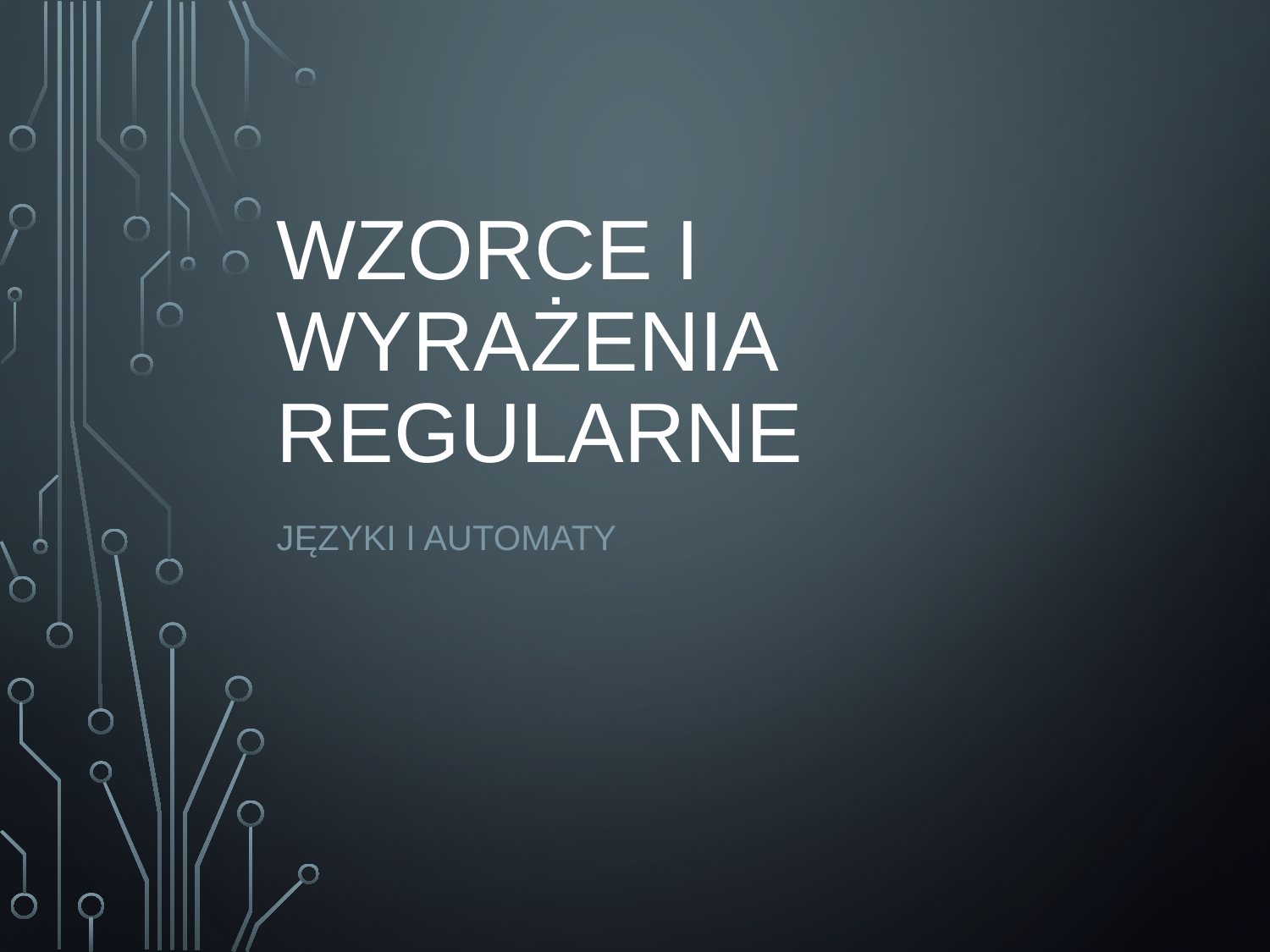

# Wzorce i wyrażenia regularne
Języki i automaty